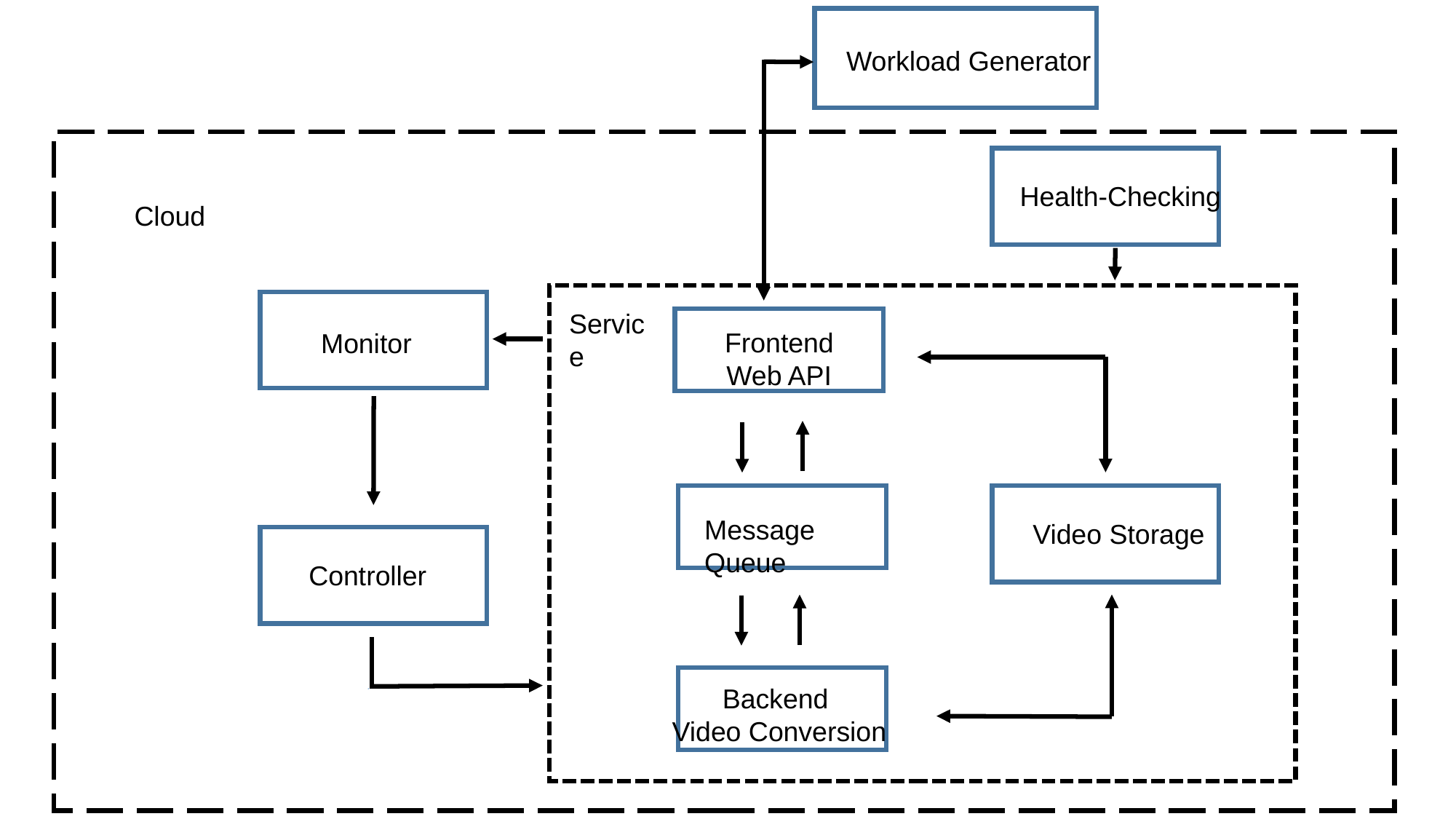

Workload Generator

Health-Checking
Cloud

Monitor
Service

Frontend
Web API

Message Queue

Video Storage

Backend
Video Conversion

Controller